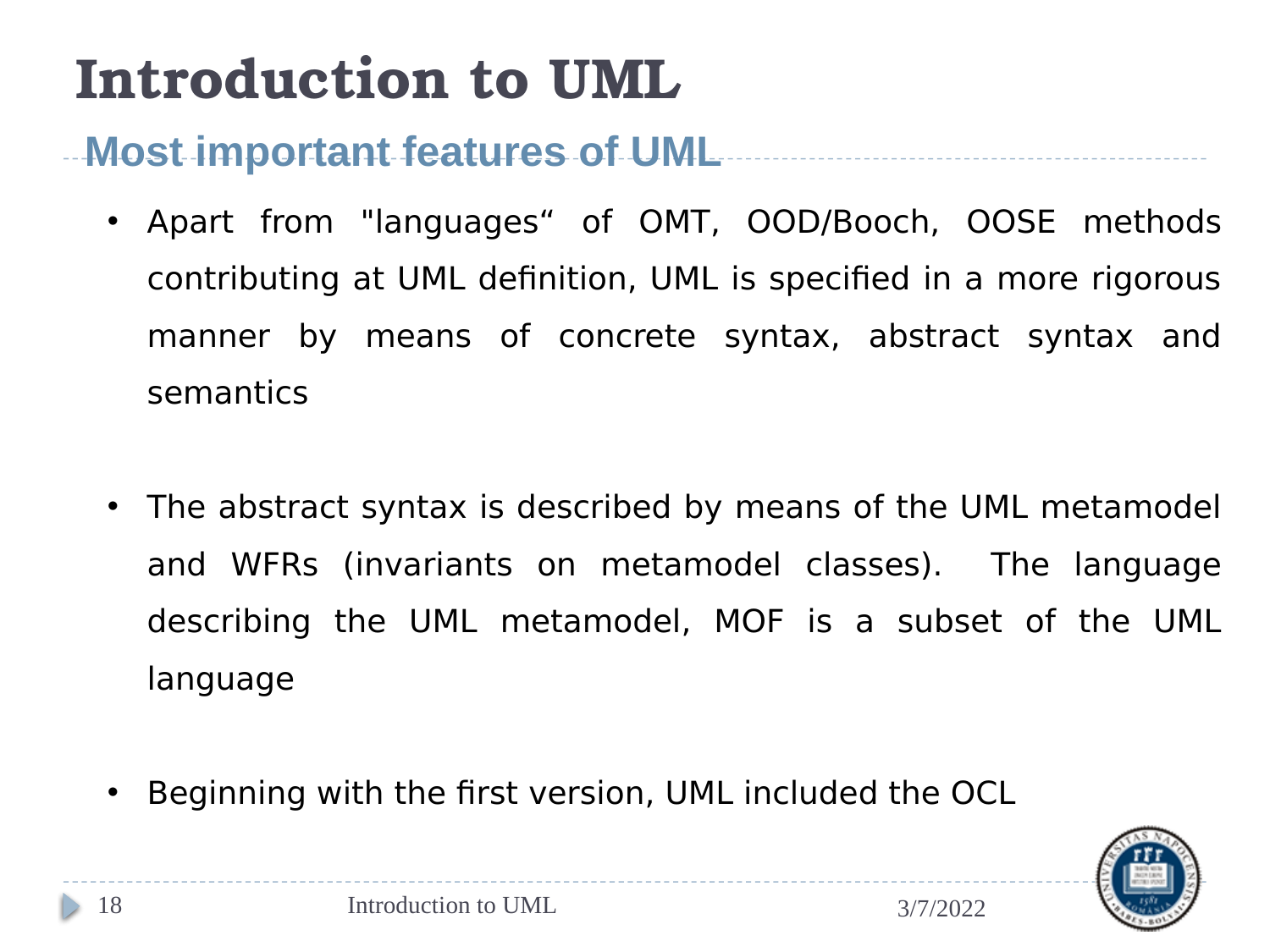

# Introduction to UML
Most important features of UML
Apart from "languages“ of OMT, OOD/Booch, OOSE methods contributing at UML definition, UML is specified in a more rigorous manner by means of concrete syntax, abstract syntax and semantics

The abstract syntax is described by means of the UML metamodel and WFRs (invariants on metamodel classes).  The language describing the UML metamodel, MOF is a subset of the UML language

Beginning with the first version, UML included the OCL

18
Introduction to UML
3/7/2022